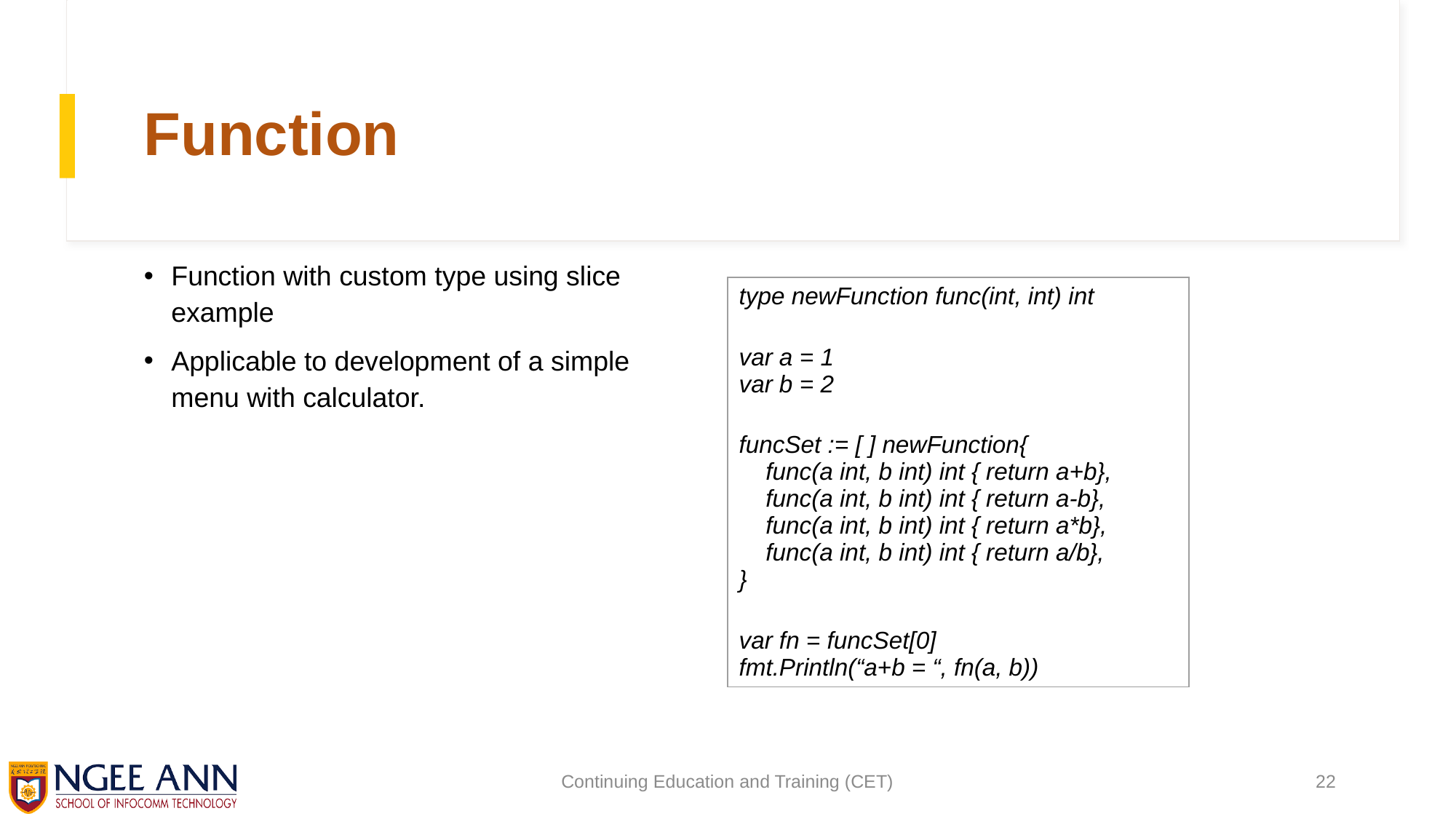

# Function
Function with custom type using slice example
Applicable to development of a simple menu with calculator.

| type newFunction func(int, int) int var a = 1 var b = 2 funcSet := [ ] newFunction{     func(a int, b int) int { return a+b},     func(a int, b int) int { return a-b},     func(a int, b int) int { return a\*b},     func(a int, b int) int { return a/b}, } var fn = funcSet[0] fmt.Println(“a+b = “, fn(a, b)) |
| --- |
Continuing Education and Training (CET)
22